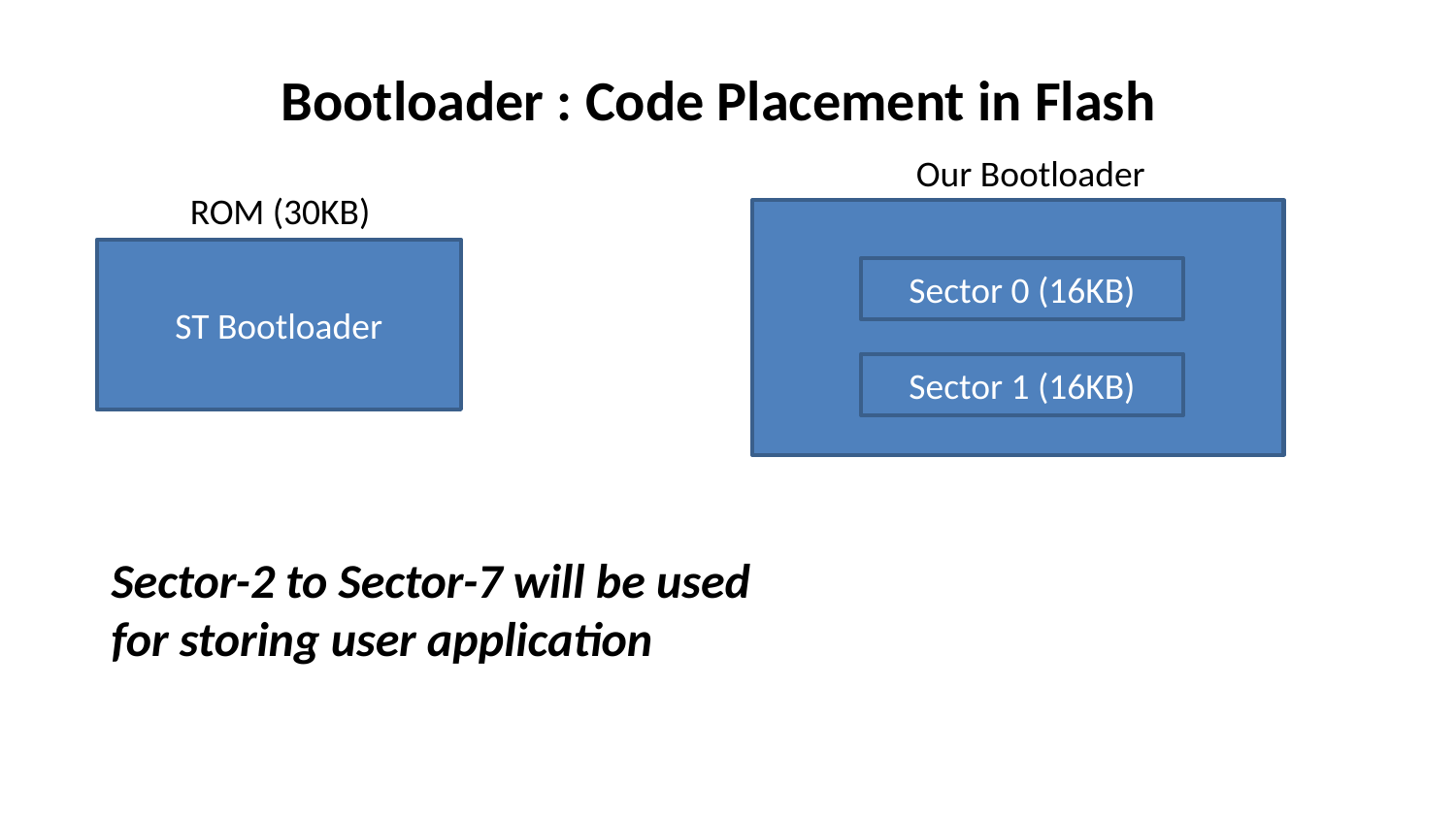

Bootloader : Code Placement in Flash
Our Bootloader
ROM (30KB)

Sector 0 (16KB)
Sector 1 (16KB)
ST Bootloader
Sector-2 to Sector-7 will be used for storing user application